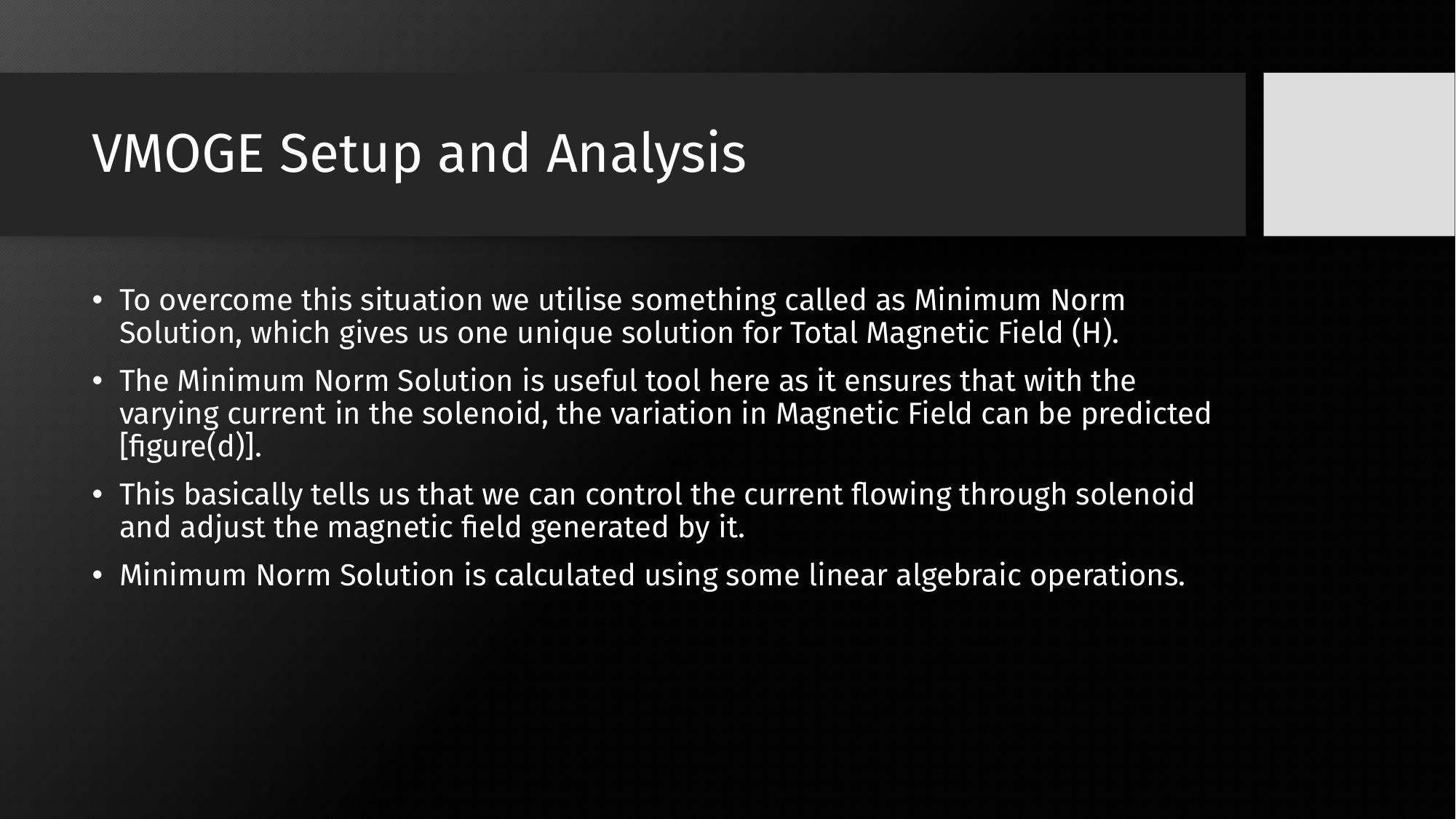

# VMOGE Setup and Analysis
To overcome this situation we utilise something called as Minimum Norm Solution, which gives us one unique solution for Total Magnetic Field (H).
The Minimum Norm Solution is useful tool here as it ensures that with the varying current in the solenoid, the variation in Magnetic Field can be predicted [figure(d)].
This basically tells us that we can control the current flowing through solenoid and adjust the magnetic field generated by it.
Minimum Norm Solution is calculated using some linear algebraic operations.